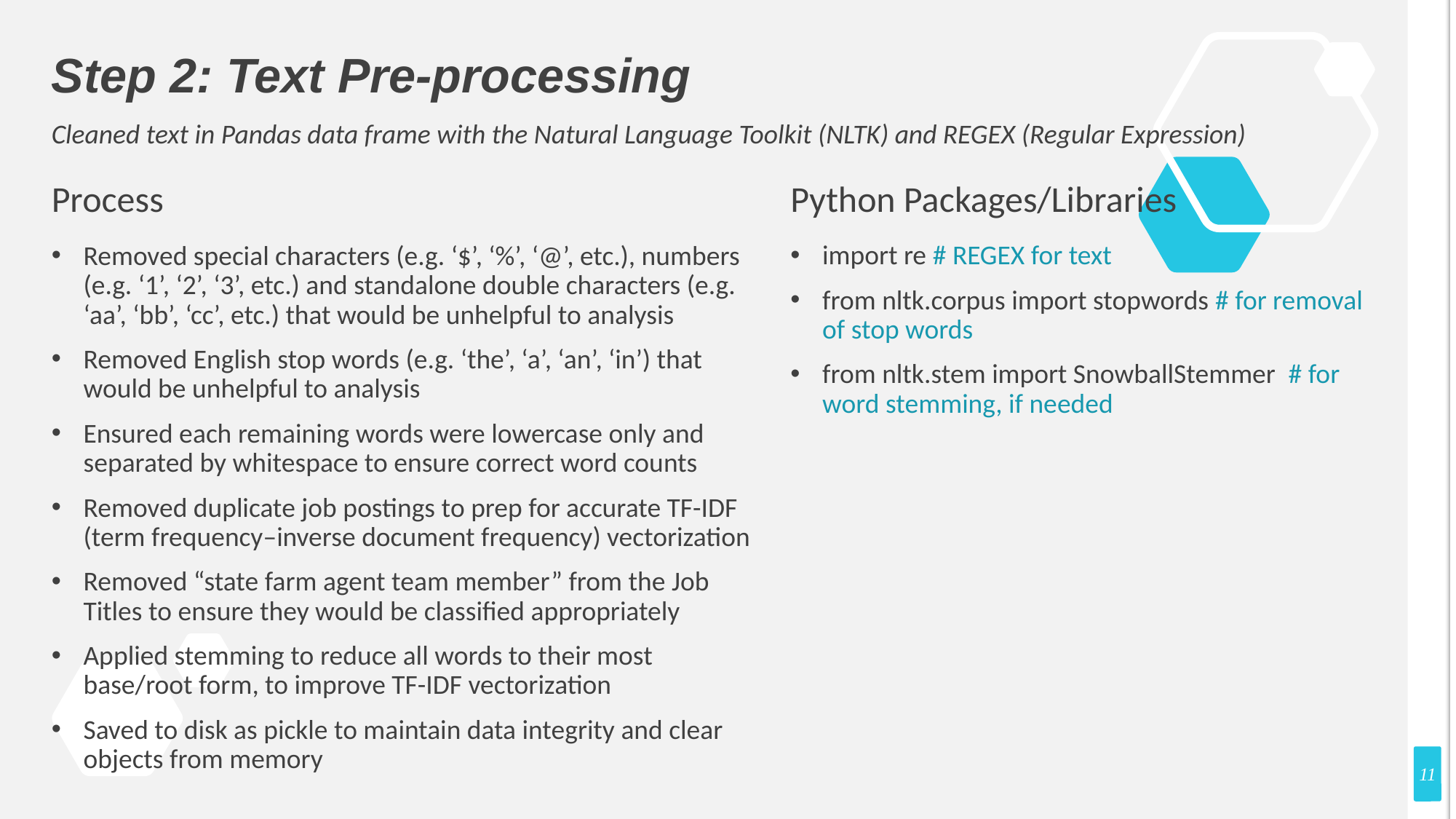

# Step 2: Text Pre-processing
Cleaned text in Pandas data frame with the Natural Language Toolkit (NLTK) and REGEX (Regular Expression)
Process
Python Packages/Libraries
import re # REGEX for text
from nltk.corpus import stopwords # for removal of stop words
from nltk.stem import SnowballStemmer  # for word stemming, if needed

Removed special characters (e.g. ‘$’, ‘%’, ‘@’, etc.), numbers (e.g. ‘1’, ‘2’, ‘3’, etc.) and standalone double characters (e.g. ‘aa’, ‘bb’, ‘cc’, etc.) that would be unhelpful to analysis
Removed English stop words (e.g. ‘the’, ‘a’, ‘an’, ‘in’) that would be unhelpful to analysis
Ensured each remaining words were lowercase only and separated by whitespace to ensure correct word counts
Removed duplicate job postings to prep for accurate TF-IDF (term frequency–inverse document frequency) vectorization
Removed “state farm agent team member” from the Job Titles to ensure they would be classified appropriately
Applied stemming to reduce all words to their most base/root form, to improve TF-IDF vectorization
Saved to disk as pickle to maintain data integrity and clear objects from memory

11